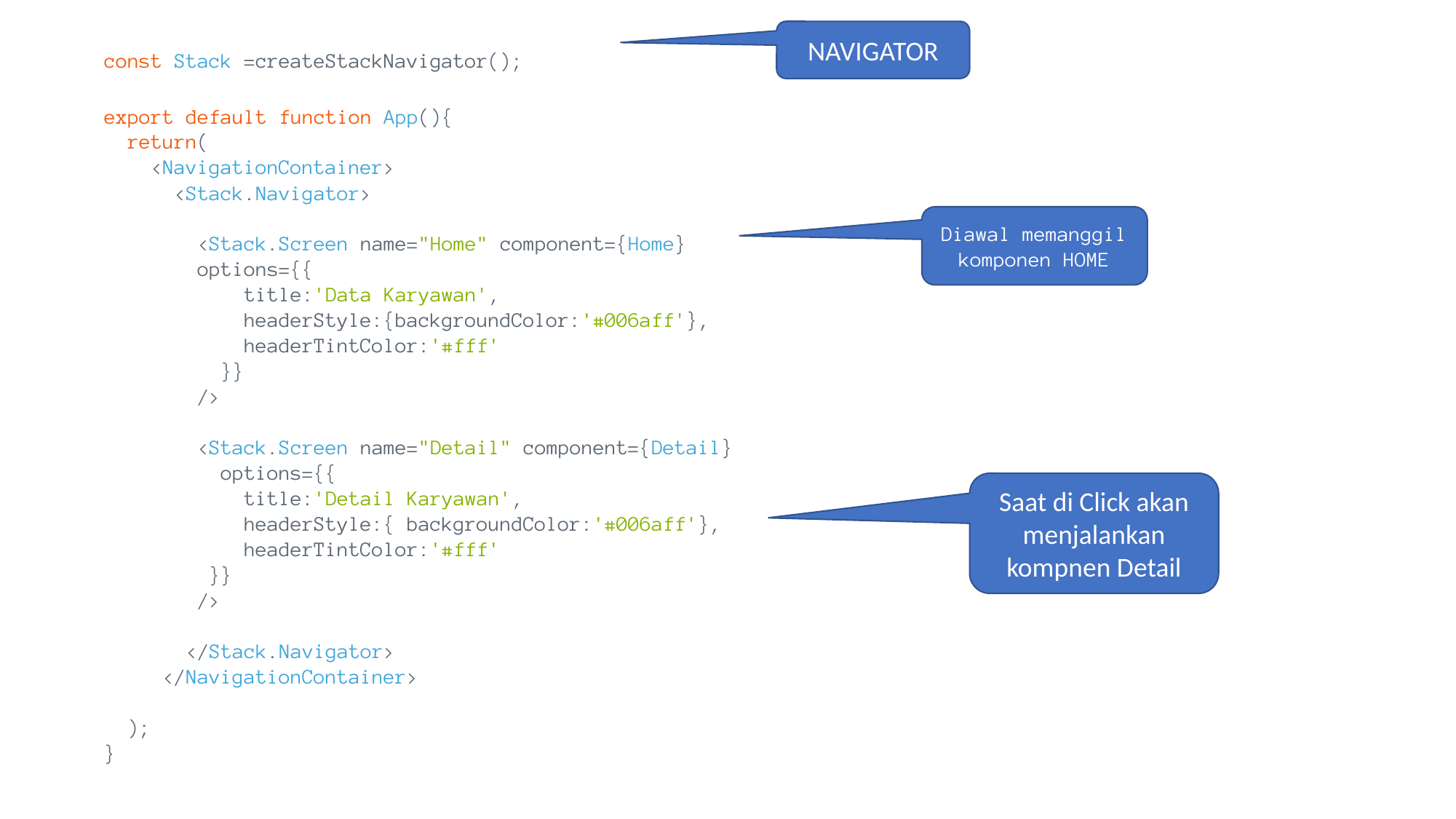

NAVIGATOR
const Stack =createStackNavigator();
export default function App(){
  return(
    <NavigationContainer>
      <Stack.Navigator>

        <Stack.Screen name="Home" component={Home}
        options={{
            title:'Data Karyawan',
            headerStyle:{backgroundColor:'#006aff'},
            headerTintColor:'#fff'
          }}
        />

        <Stack.Screen name="Detail" component={Detail}
          options={{
            title:'Detail Karyawan',
            headerStyle:{ backgroundColor:'#006aff'},
            headerTintColor:'#fff'
         }}
        />
       </Stack.Navigator>
     </NavigationContainer>
  );
}
Diawal memanggil komponen HOME
Saat di Click akan menjalankan kompnen Detail